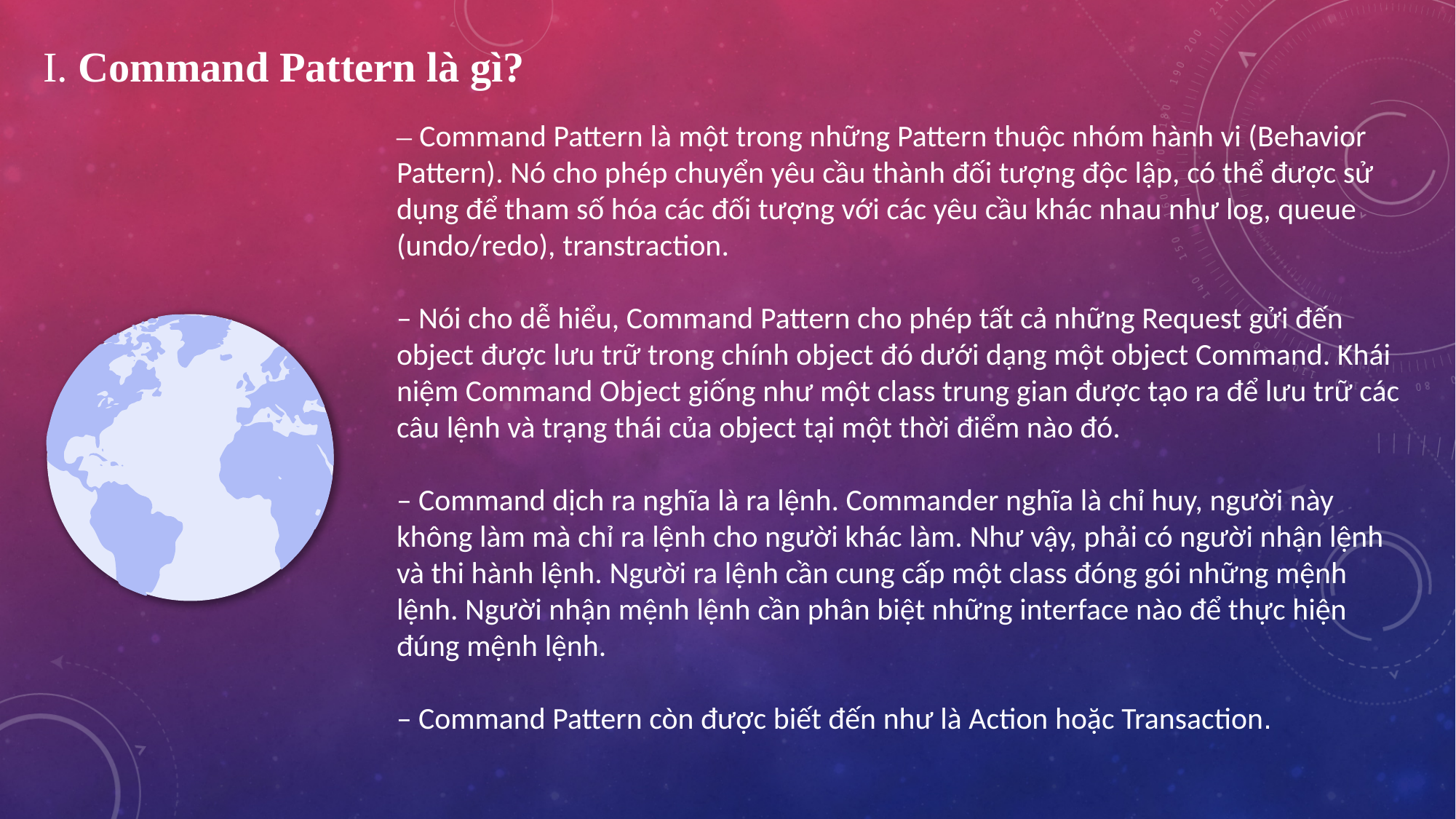

I. Command Pattern là gì?

– Command Pattern là một trong những Pattern thuộc nhóm hành vi (Behavior Pattern). Nó cho phép chuyển yêu cầu thành đối tượng độc lập, có thể được sử dụng để tham số hóa các đối tượng với các yêu cầu khác nhau như log, queue (undo/redo), transtraction.

– Nói cho dễ hiểu, Command Pattern cho phép tất cả những Request gửi đến object được lưu trữ trong chính object đó dưới dạng một object Command. Khái niệm Command Object giống như một class trung gian được tạo ra để lưu trữ các câu lệnh và trạng thái của object tại một thời điểm nào đó.

– Command dịch ra nghĩa là ra lệnh. Commander nghĩa là chỉ huy, người này không làm mà chỉ ra lệnh cho người khác làm. Như vậy, phải có người nhận lệnh và thi hành lệnh. Người ra lệnh cần cung cấp một class đóng gói những mệnh lệnh. Người nhận mệnh lệnh cần phân biệt những interface nào để thực hiện đúng mệnh lệnh.

– Command Pattern còn được biết đến như là Action hoặc Transaction.